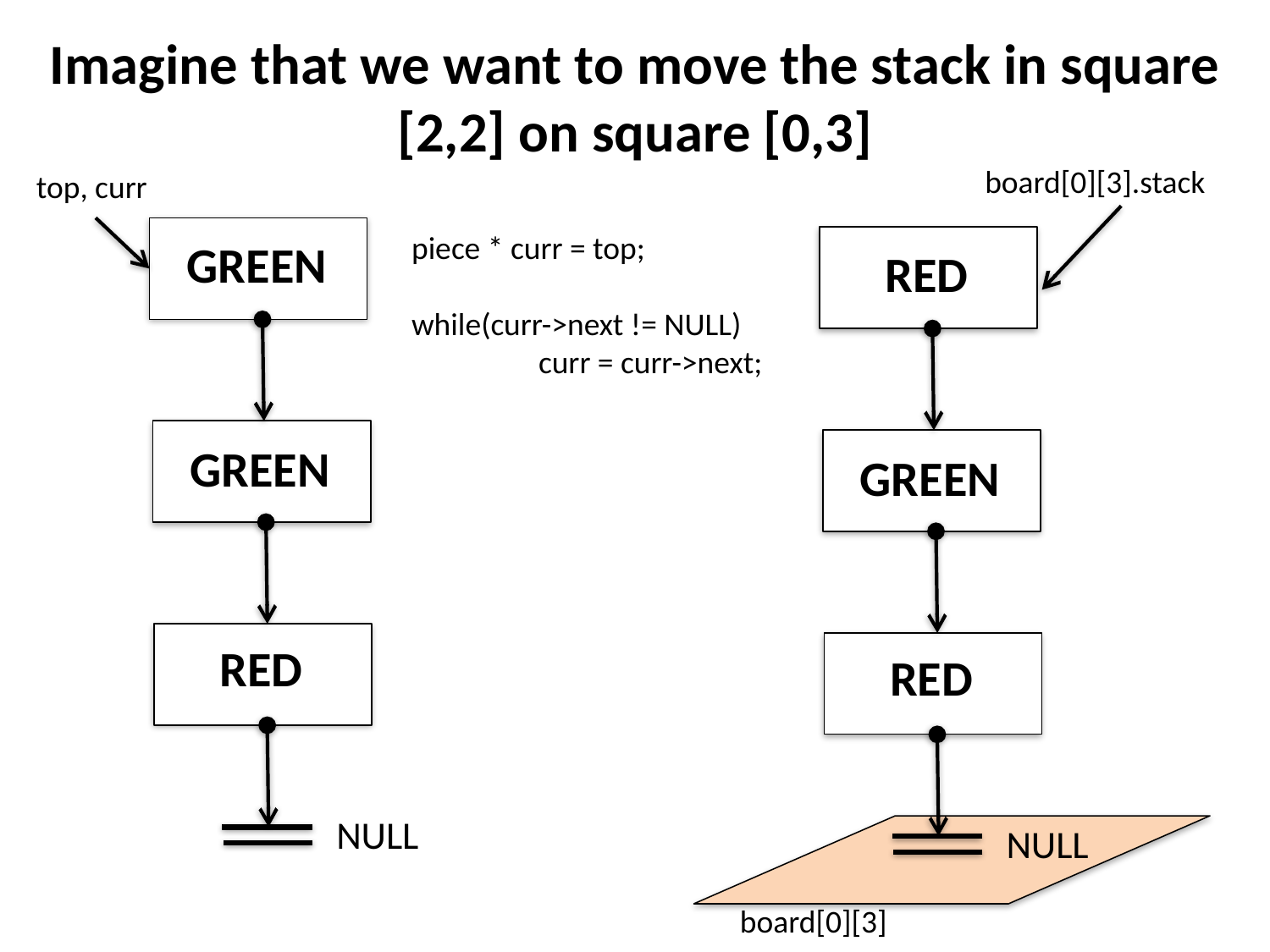

Imagine that we want to move the stack in square [2,2] on square [0,3]
board[0][3].stack
top, curr

piece * curr = top;

while(curr->next != NULL)
	curr = curr->next;

GREEN
RED

GREEN
GREEN

RED

RED
NULL
NULL

board[0][3]